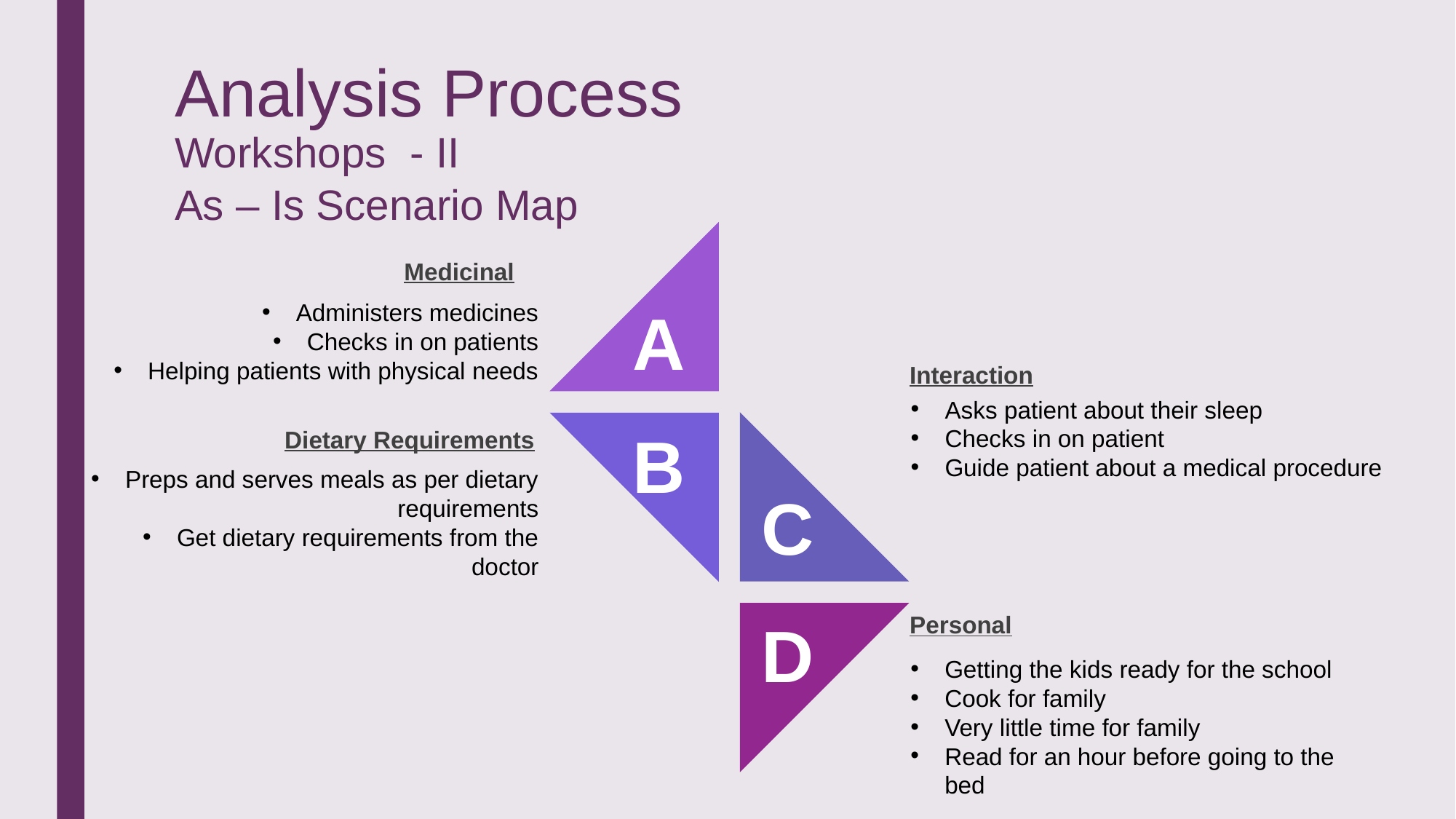

# Analysis Process Workshops  - II
As – Is Scenario Map

Medicinal
A
Administers medicines
Checks in on patients
Helping patients with physical needs
Interaction
Asks patient about their sleep
Checks in on patient
Guide patient about a medical procedure

B
Dietary Requirements
Preps and serves meals as per dietary requirements
Get dietary requirements from the doctor
C
D
Personal
Getting the kids ready for the school
Cook for family
Very little time for family
Read for an hour before going to the bed